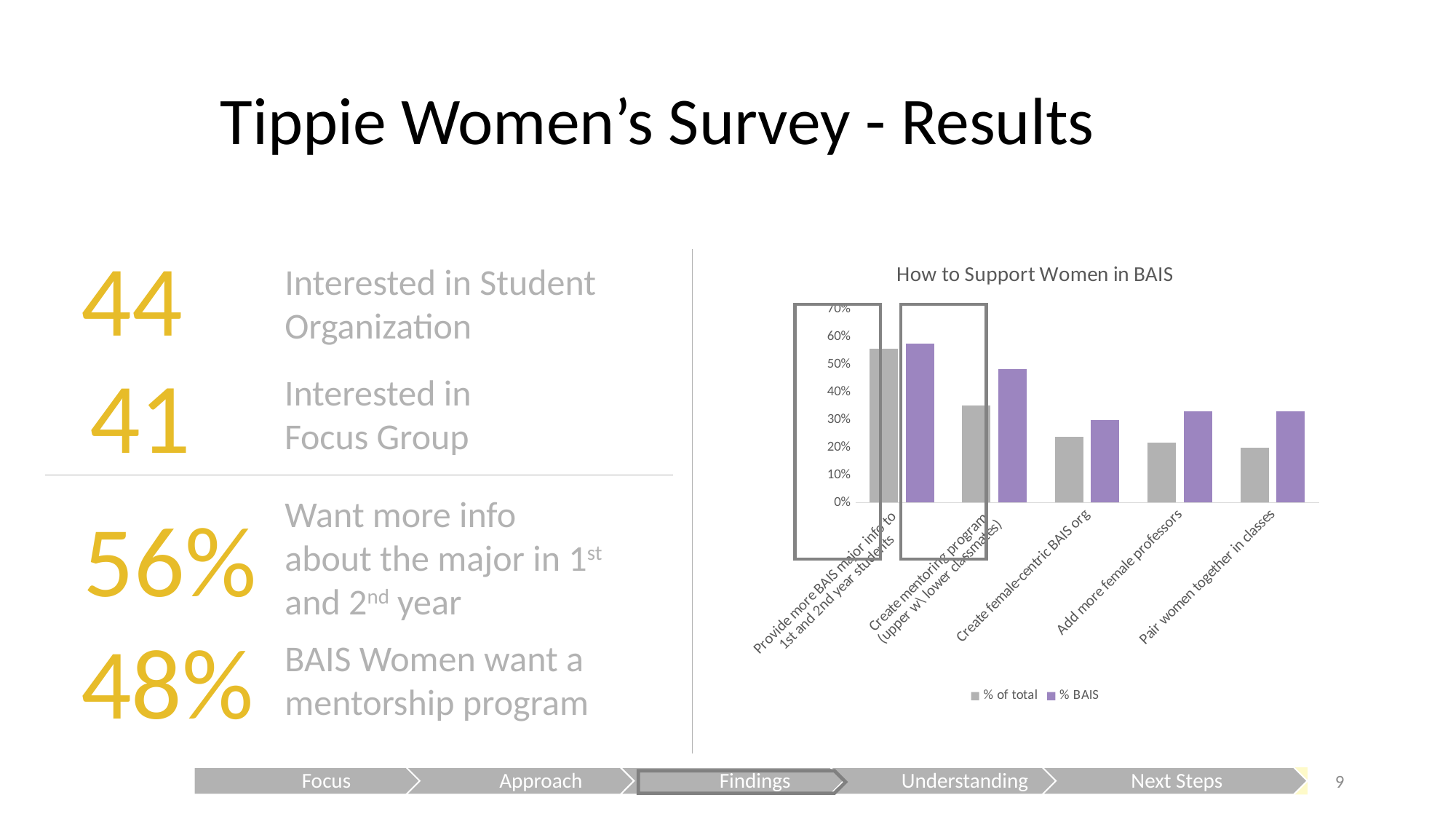

# Tippie Women’s Survey - Results
44

### Chart: How to Support Women in BAIS

| Category | % of total | % BAIS |
|---|---|---|
| Provide more BAIS major info to
1st and 2nd year students | 0.5582655826558266 | 0.5747126436781609 |
| Create mentoring program
(upper w\ lower classmates) | 0.3523035230352303 | 0.4827586206896552 |
| Create female-centric BAIS org | 0.23848238482384823 | 0.3 |
| Add more female professors | 0.21680216802168023 | 0.33 |
| Pair women together in classes | 0.1978319783197832 | 0.33 |
Interested in Student Organization

41
Interested in Focus Group
Want more info about the major in 1st and 2nd year
56%
48%
BAIS Women want a mentorship program
9